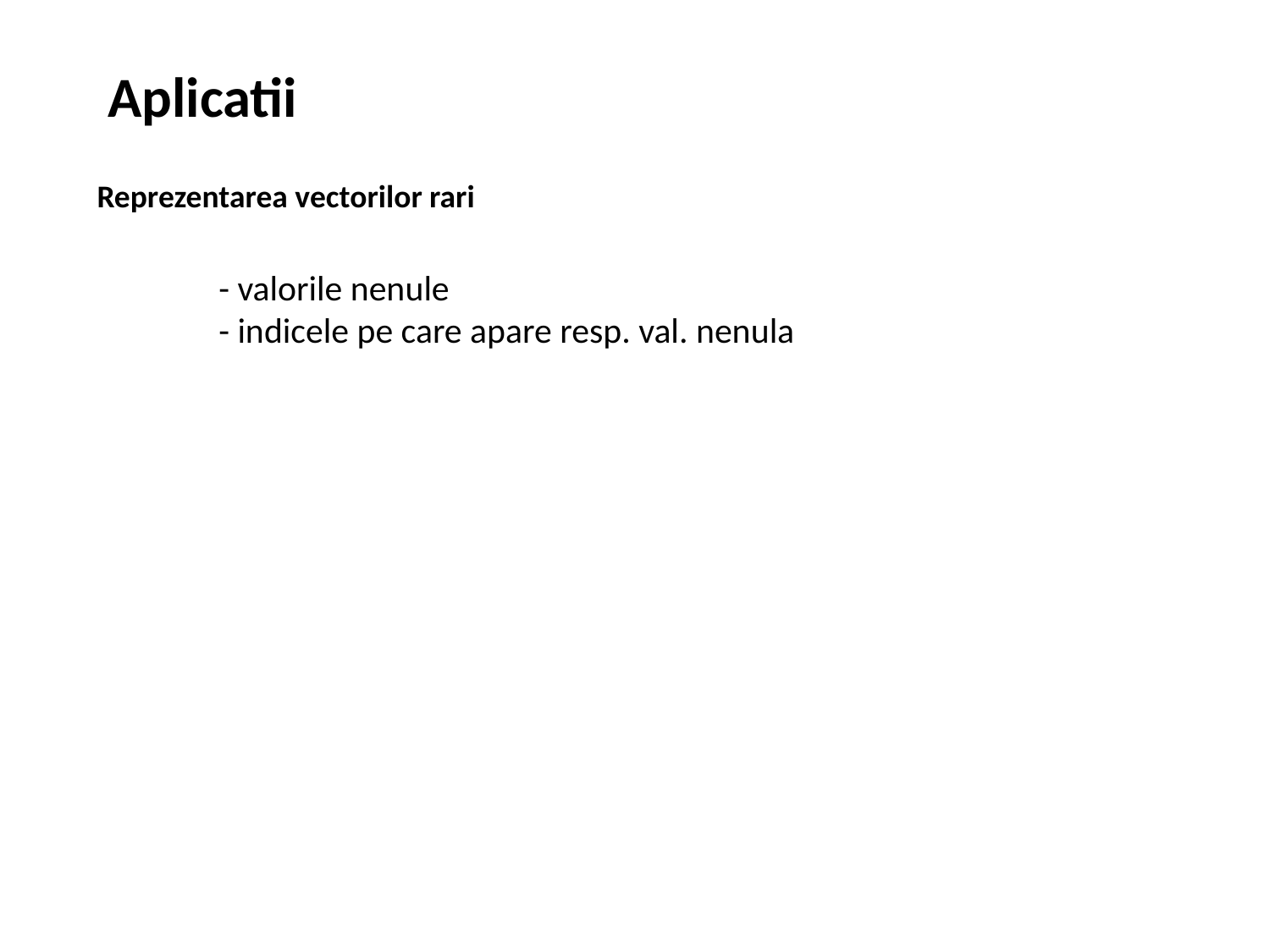

Aplicatii
Reprezentarea vectorilor rari
- valorile nenule
- indicele pe care apare resp. val. nenula